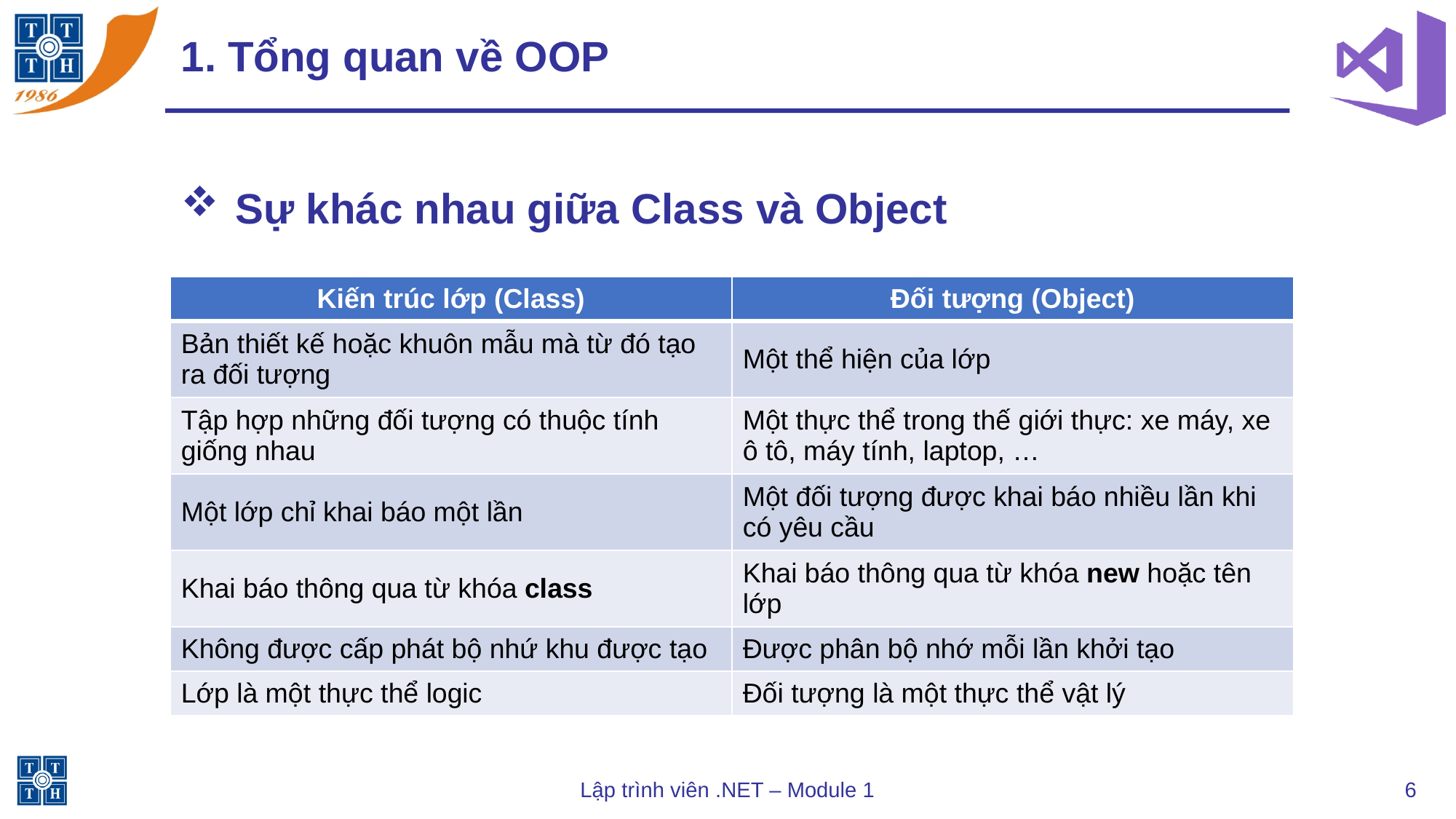

# 1. Tổng quan về OOP
Sự khác nhau giữa Class và Object
| Kiến trúc lớp (Class) | Đối tượng (Object) |
| --- | --- |
| Bản thiết kế hoặc khuôn mẫu mà từ đó tạo ra đối tượng | Một thể hiện của lớp |
| Tập hợp những đối tượng có thuộc tính giống nhau | Một thực thể trong thế giới thực: xe máy, xe ô tô, máy tính, laptop, … |
| Một lớp chỉ khai báo một lần | Một đối tượng được khai báo nhiều lần khi có yêu cầu |
| Khai báo thông qua từ khóa class | Khai báo thông qua từ khóa new hoặc tên lớp |
| Không được cấp phát bộ nhứ khu được tạo | Được phân bộ nhớ mỗi lần khởi tạo |
| Lớp là một thực thể logic | Đối tượng là một thực thể vật lý |